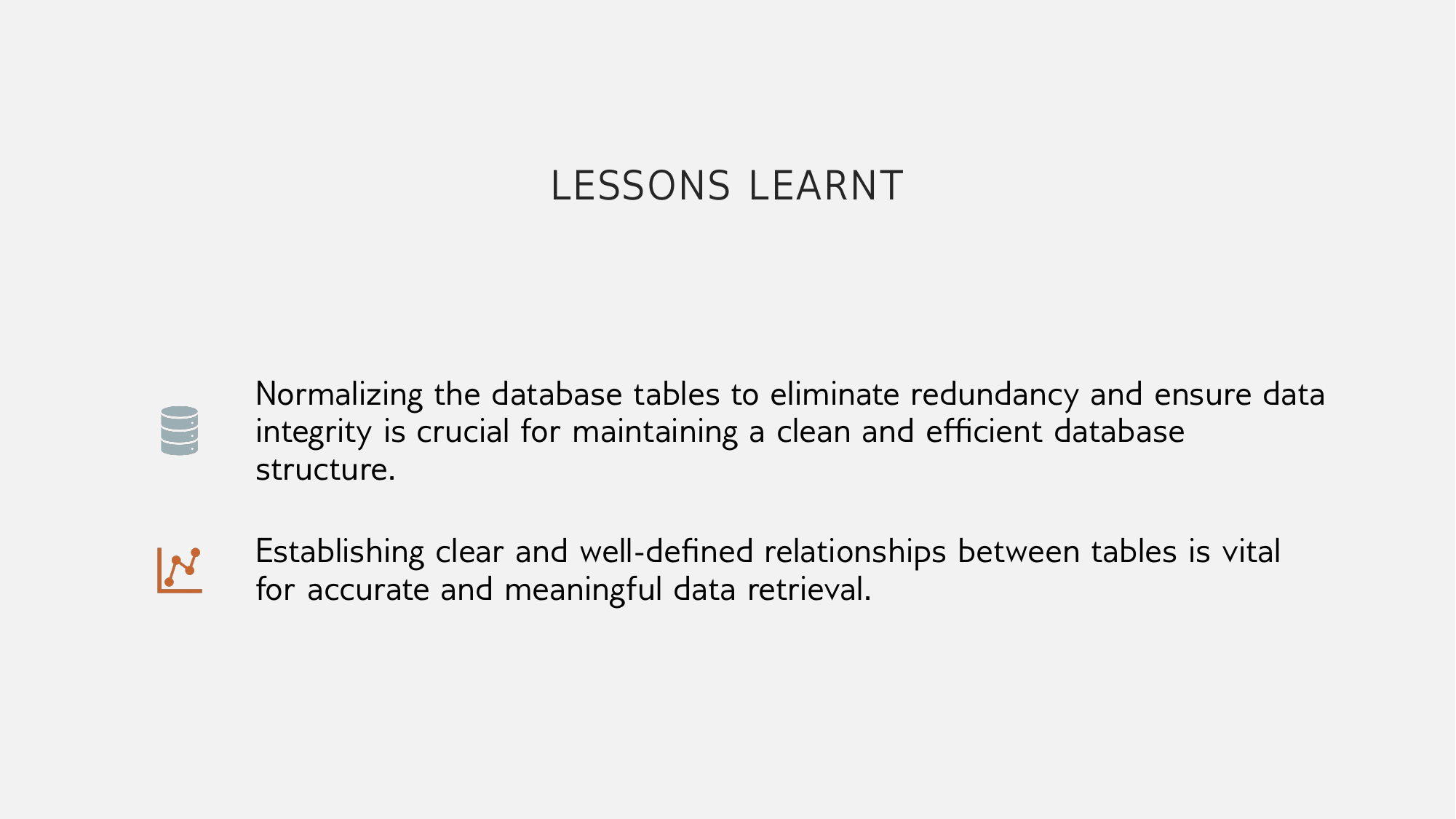

# Lessons LeaRNT
Normalizing the database tables to eliminate redundancy and ensure data integrity is crucial for maintaining a clean and efficient database structure.
Establishing clear and well-defined relationships between tables is vital for accurate and meaningful data retrieval.